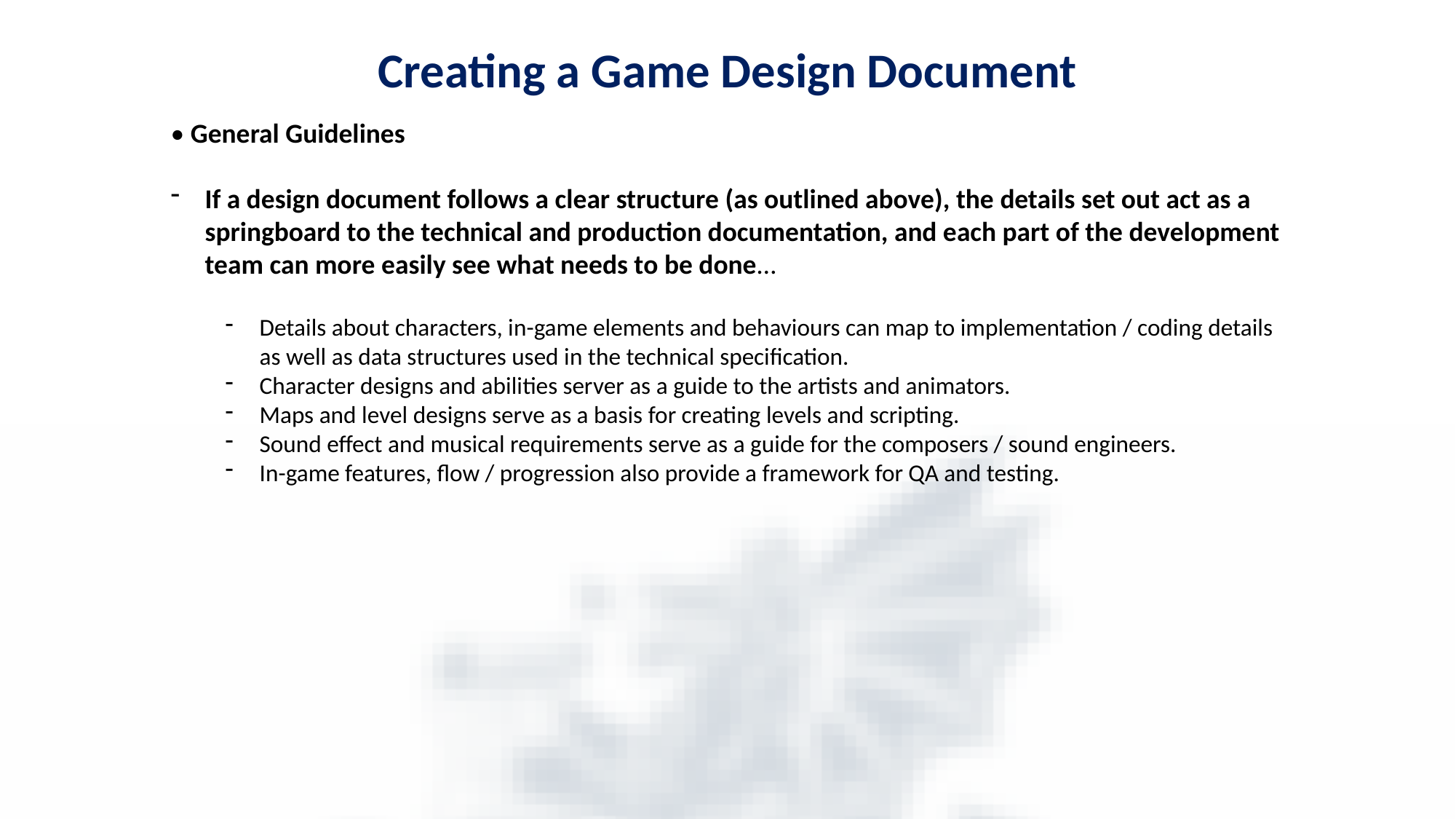

Creating a Game Design Document
• General Guidelines

If a design document follows a clear structure (as outlined above), the details set out act as a springboard to the technical and production documentation, and each part of the development team can more easily see what needs to be done…

Details about characters, in-game elements and behaviours can map to implementation / coding details as well as data structures used in the technical specification.
Character designs and abilities server as a guide to the artists and animators.
Maps and level designs serve as a basis for creating levels and scripting.
Sound effect and musical requirements serve as a guide for the composers / sound engineers.
In-game features, flow / progression also provide a framework for QA and testing.